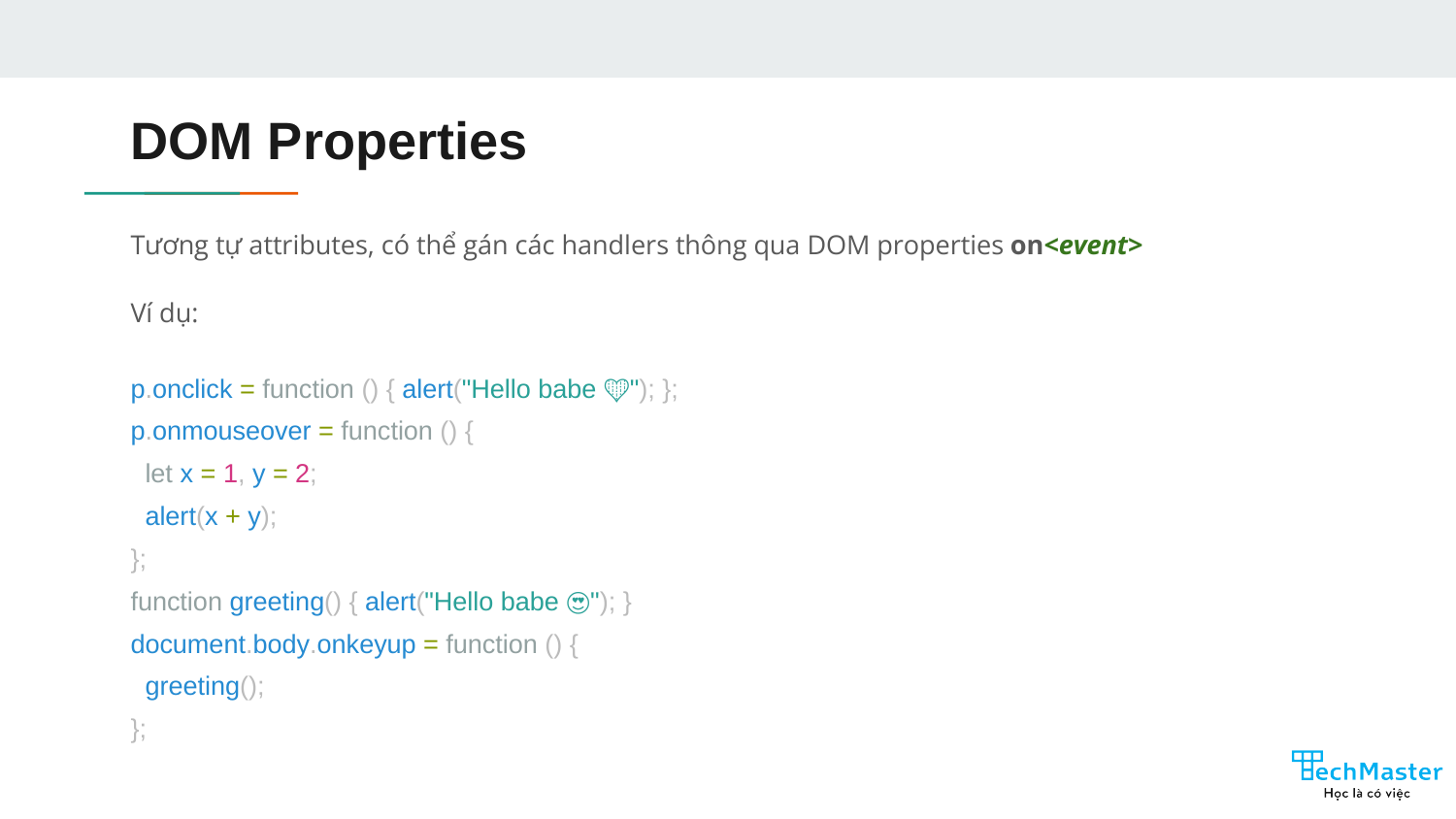

# DOM Properties
Tương tự attributes, có thể gán các handlers thông qua DOM properties on<event>
Ví dụ:
p.onclick = function () { alert("Hello babe 🧡"); };
p.onmouseover = function () {
  let x = 1, y = 2;
  alert(x + y);
};
function greeting() { alert("Hello babe 😍"); }
document.body.onkeyup = function () {
  greeting();
};